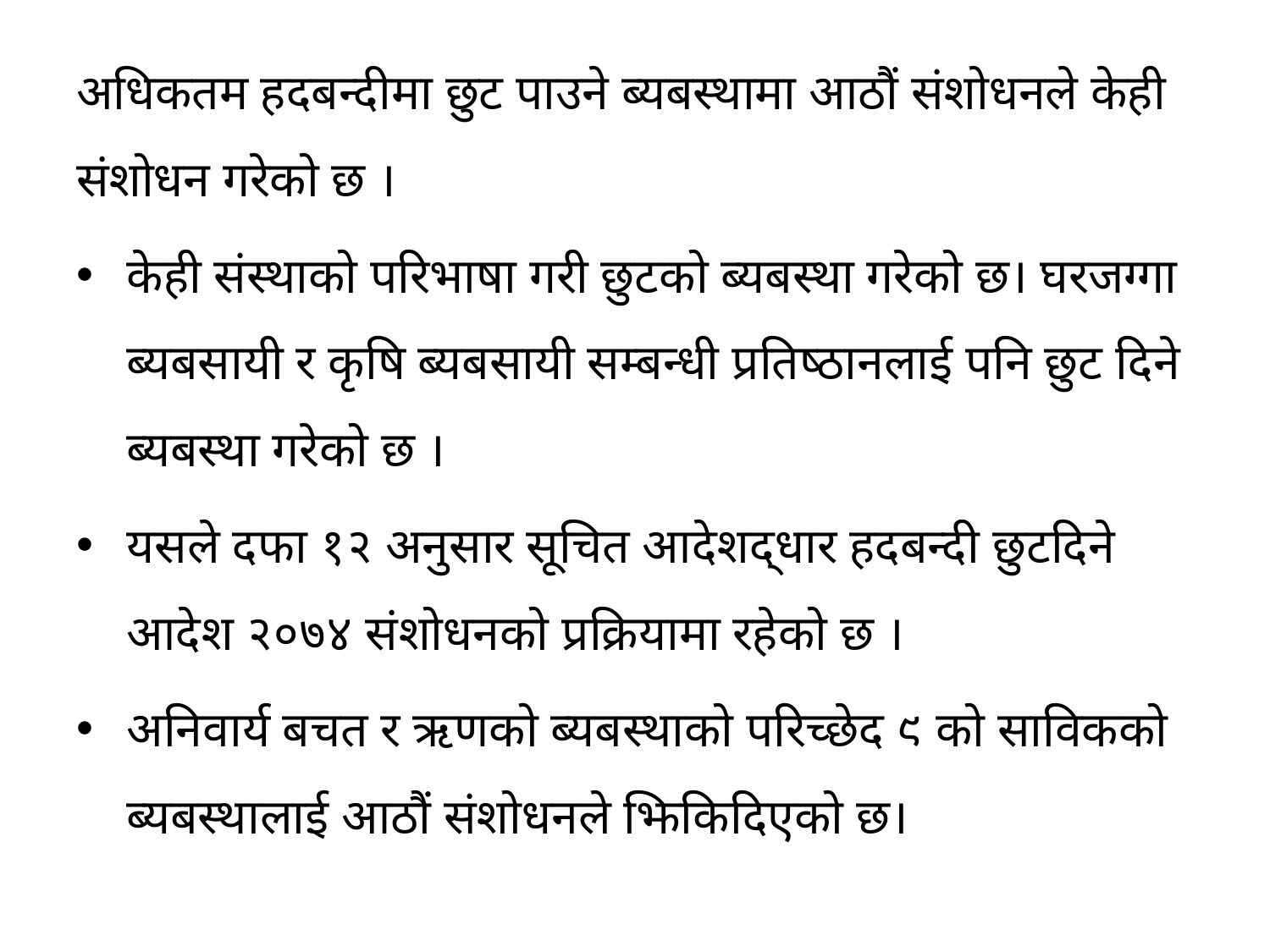

अधिकतम हदबन्दीमा छुट पाउने ब्यबस्थामा आठौं संशोधनले केही संशोधन गरेको छ ।
केही संस्थाको परिभाषा गरी छुटको ब्यबस्था गरेको छ। घरजग्गा ब्यबसायी र कृषि ब्यबसायी सम्बन्धी प्रतिष्ठानलाई पनि छुट दिने ब्यबस्था गरेको छ ।
यसले दफा १२ अनुसार सूचित आदेशद्धार हदबन्दी छुटदिने आदेश २०७४ संशोधनको प्रक्रियामा रहेको छ ।
अनिवार्य बचत र ऋणको ब्यबस्थाको परिच्छेद ९ को साविकको ब्यबस्थालाई आठौं संशोधनले झिकिदिएको छ।